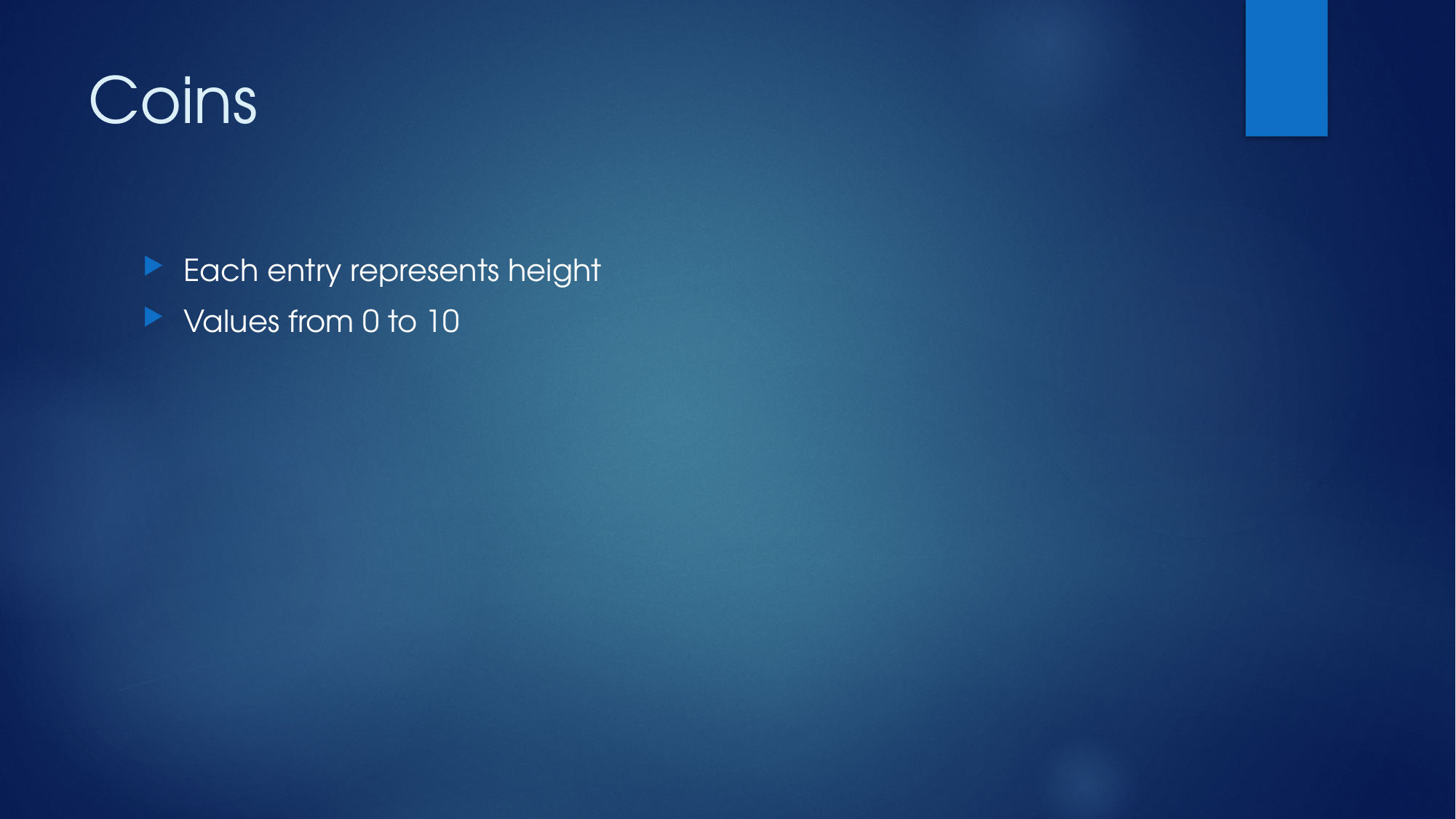

# Coins
Each entry represents height
Values from 0 to 10